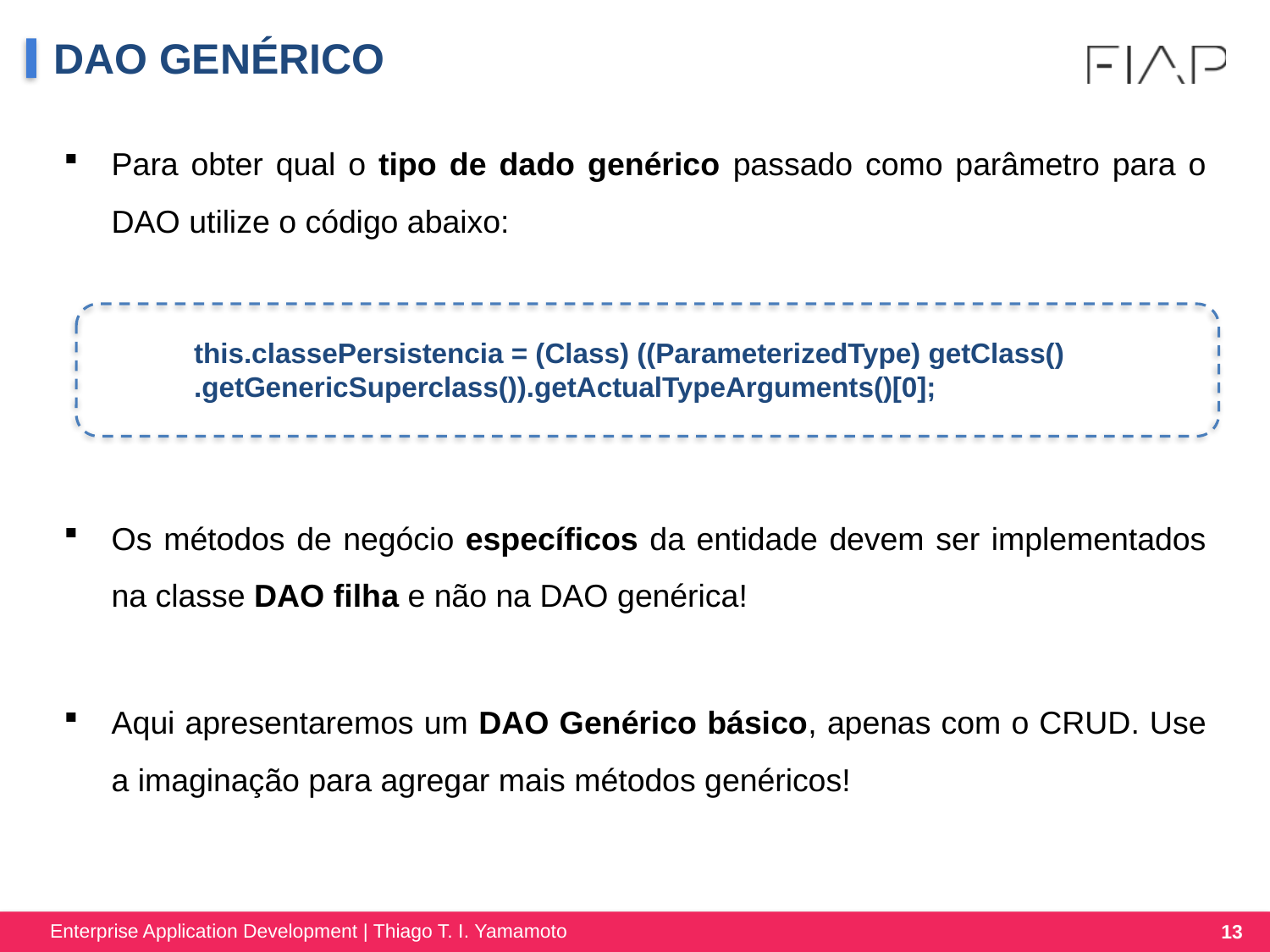

# DAO GENÉRICO
Para obter qual o tipo de dado genérico passado como parâmetro para o DAO utilize o código abaixo:

Os métodos de negócio específicos da entidade devem ser implementados na classe DAO filha e não na DAO genérica!

Aqui apresentaremos um DAO Genérico básico, apenas com o CRUD. Use a imaginação para agregar mais métodos genéricos!

this.classePersistencia = (Class) ((ParameterizedType) getClass()
.getGenericSuperclass()).getActualTypeArguments()[0];